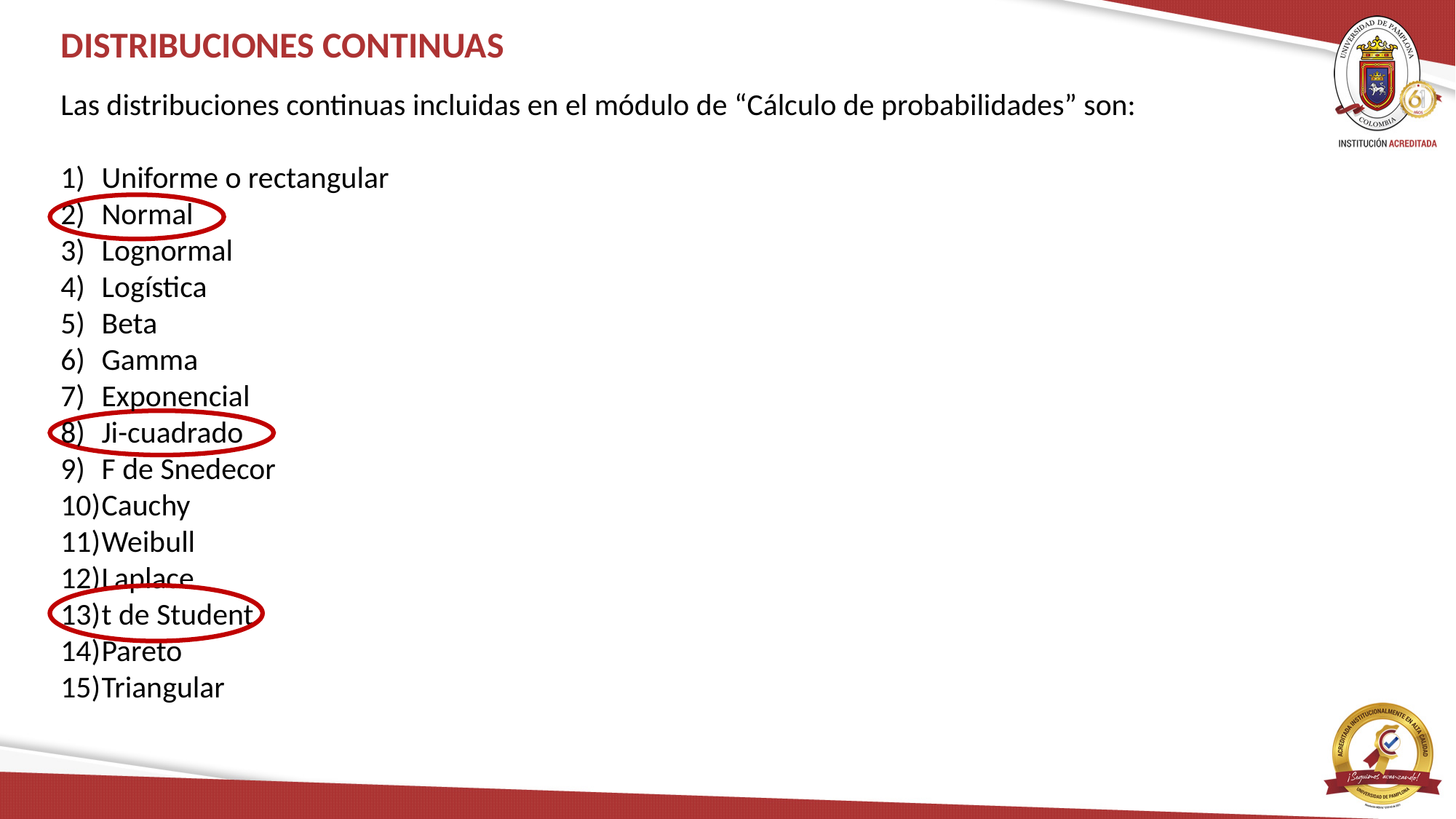

# DISTRIBUCIONES CONTINUAS
Las distribuciones continuas incluidas en el módulo de “Cálculo de probabilidades” son:

Uniforme o rectangular
Normal
Lognormal
Logística
Beta
Gamma
Exponencial
Ji-cuadrado
F de Snedecor
Cauchy
Weibull
Laplace
t de Student
Pareto
Triangular